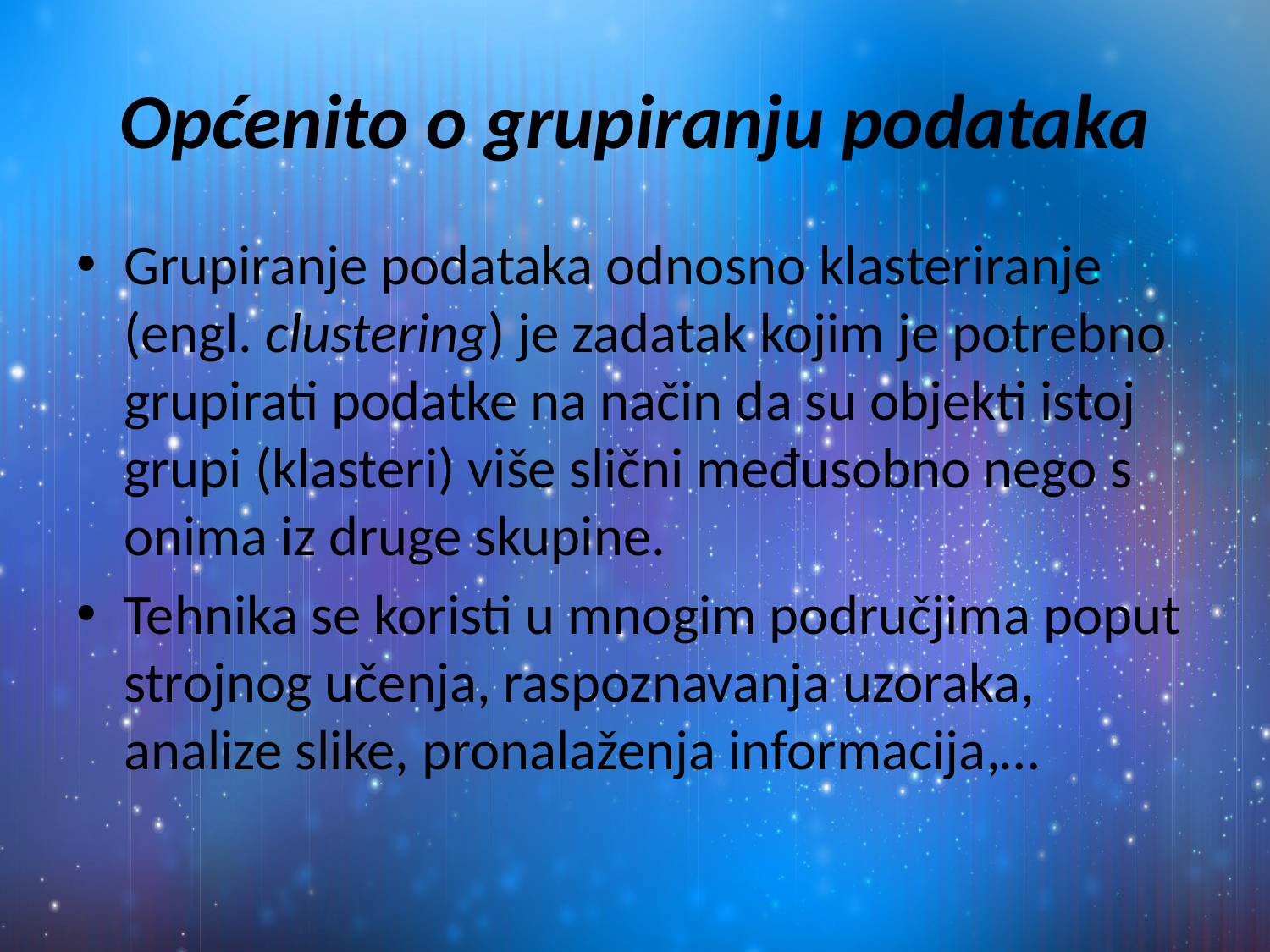

# Općenito o grupiranju podataka
Grupiranje podataka odnosno klasteriranje (engl. clustering) je zadatak kojim je potrebno grupirati podatke na način da su objekti istoj grupi (klasteri) više slični međusobno nego s onima iz druge skupine.
Tehnika se koristi u mnogim područjima poput strojnog učenja, raspoznavanja uzoraka, analize slike, pronalaženja informacija,…